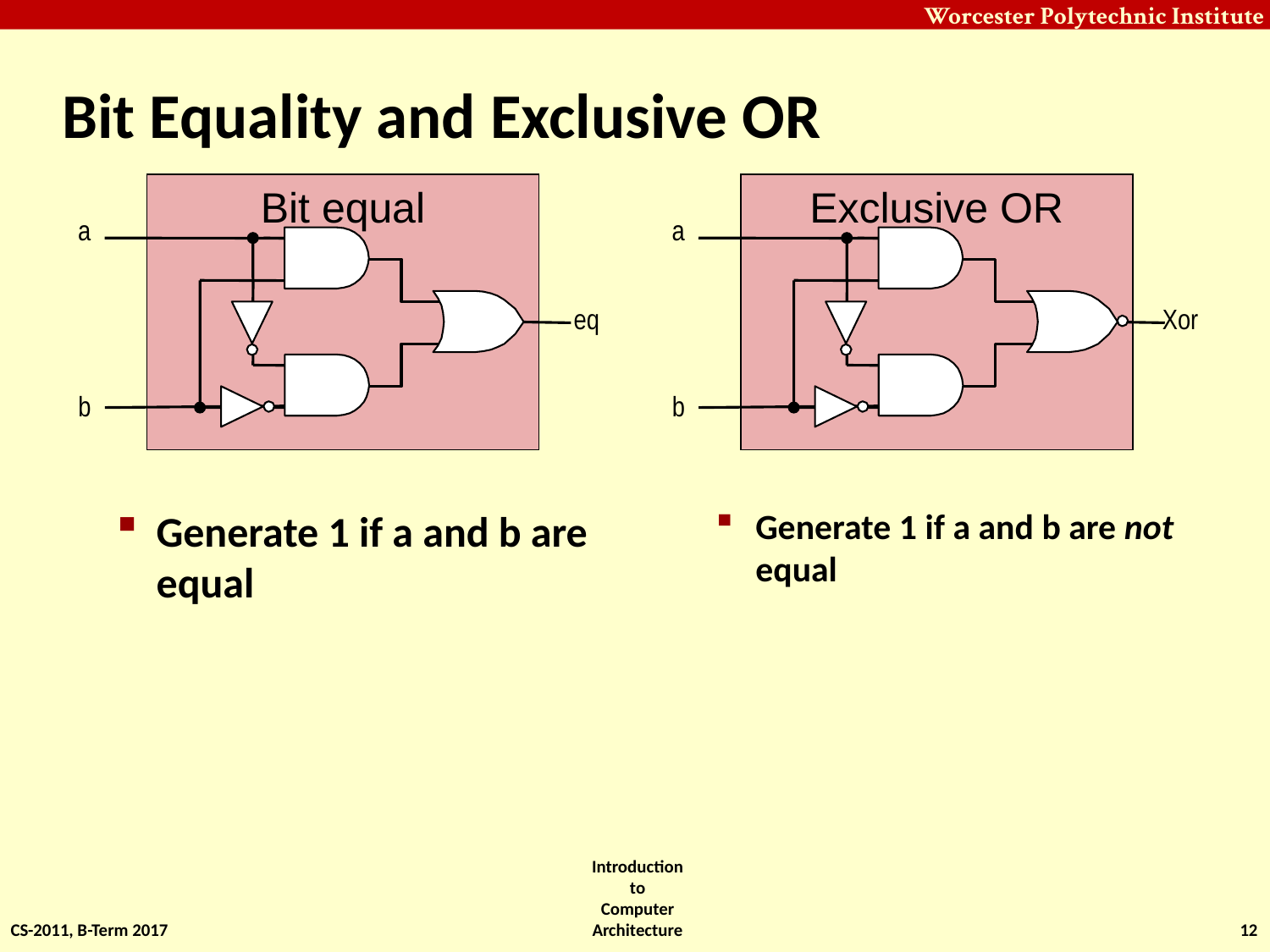

# Bit Equality and Exclusive OR
Bit equal
a

eq

b

Exclusive OR
a

Xor

b

Generate 1 if a and b are equal
Generate 1 if a and b are not equal
CS-2011, B-Term 2017
Introduction to Computer Architecture
12